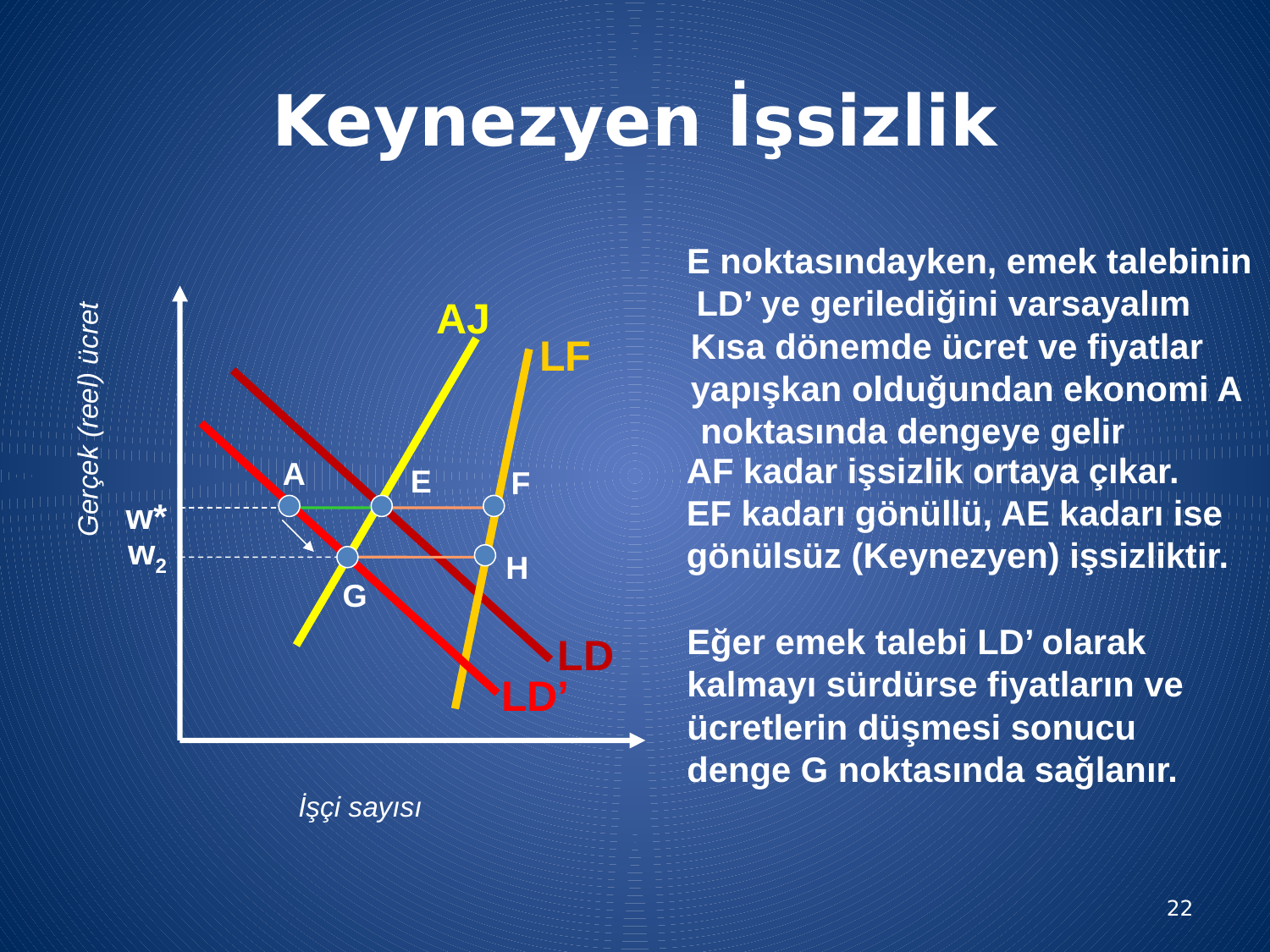

# Keynezyen İşsizlik
E noktasındayken, emek talebinin
 LD’ ye gerilediğini varsayalım

A

LD’

AJ
Kısa dönemde ücret ve fiyatlar
yapışkan olduğundan ekonomi A
 noktasında dengeye gelir
LF

Gerçek (reel) ücret
AF kadar işsizlik ortaya çıkar.
EF kadarı gönüllü, AE kadarı ise
gönülsüz (Keynezyen) işsizliktir.
E
F
w*

G
Eğer emek talebi LD’ olarak
kalmayı sürdürse fiyatların ve
ücretlerin düşmesi sonucu
denge G noktasında sağlanır.
H

w2

LD

İşçi sayısı
22